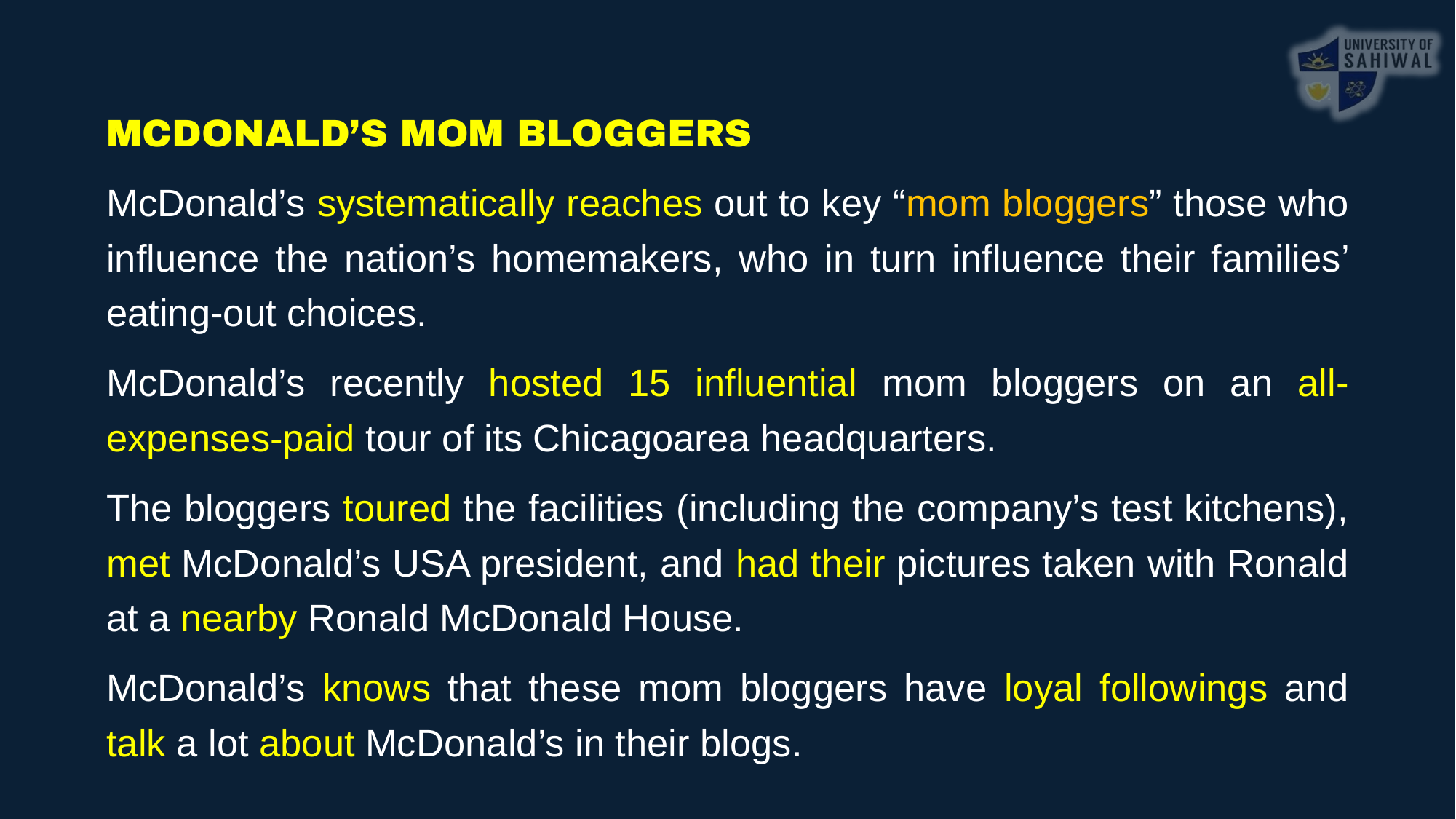

MCDONALD’S MOM BLOGGERS
McDonald’s systematically reaches out to key “mom bloggers” those who influence the nation’s homemakers, who in turn influence their families’ eating-out choices.
McDonald’s recently hosted 15 influential mom bloggers on an all-expenses-paid tour of its Chicagoarea headquarters.
The bloggers toured the facilities (including the company’s test kitchens), met McDonald’s USA president, and had their pictures taken with Ronald at a nearby Ronald McDonald House.
McDonald’s knows that these mom bloggers have loyal followings and talk a lot about McDonald’s in their blogs.